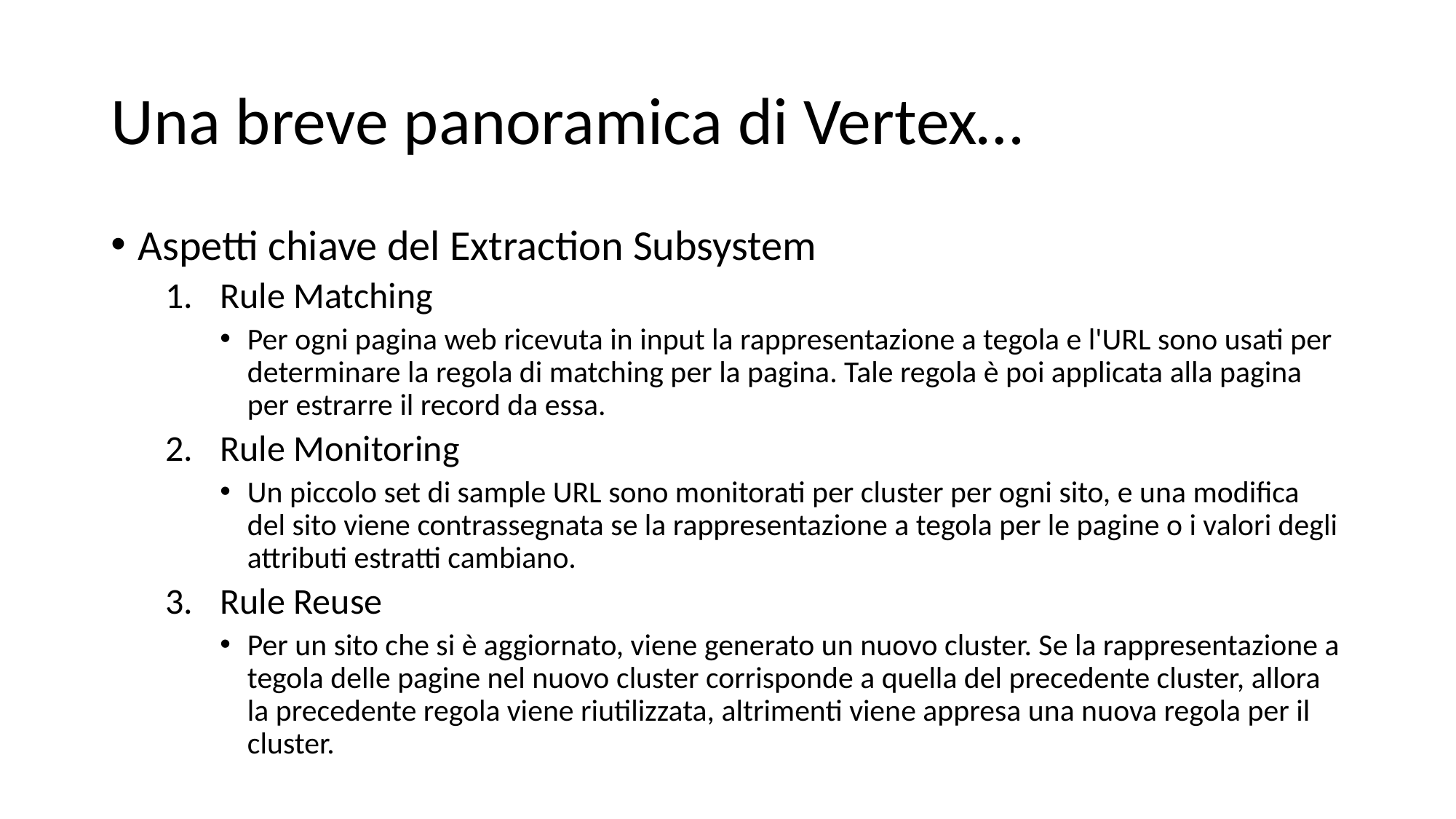

# Una breve panoramica di Vertex…
Aspetti chiave del Extraction Subsystem
Rule Matching
Per ogni pagina web ricevuta in input la rappresentazione a tegola e l'URL sono usati per determinare la regola di matching per la pagina. Tale regola è poi applicata alla pagina per estrarre il record da essa.
Rule Monitoring
Un piccolo set di sample URL sono monitorati per cluster per ogni sito, e una modifica del sito viene contrassegnata se la rappresentazione a tegola per le pagine o i valori degli attributi estratti cambiano.
Rule Reuse
Per un sito che si è aggiornato, viene generato un nuovo cluster. Se la rappresentazione a tegola delle pagine nel nuovo cluster corrisponde a quella del precedente cluster, allora la precedente regola viene riutilizzata, altrimenti viene appresa una nuova regola per il cluster.